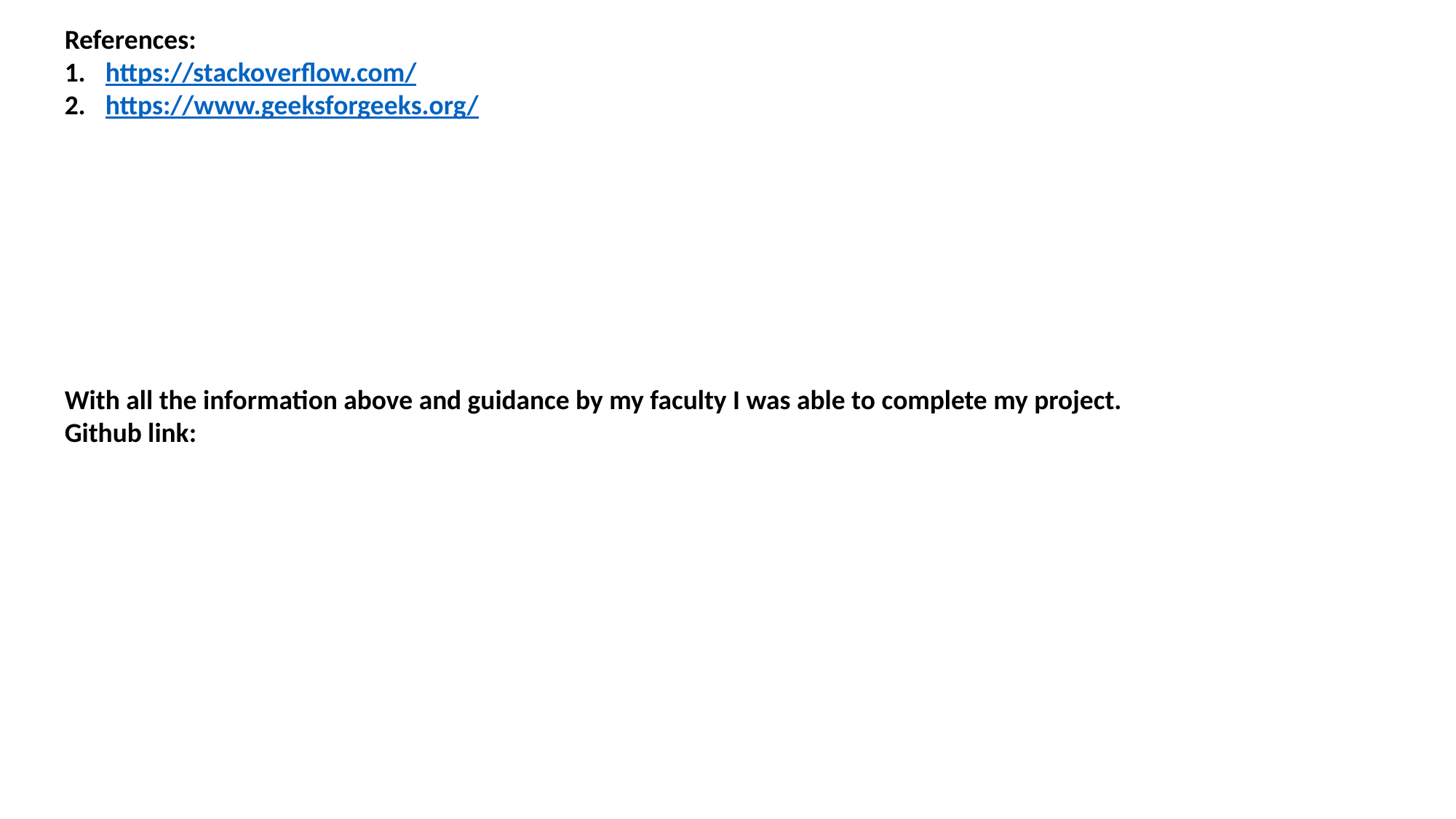

References:
https://stackoverflow.com/
https://www.geeksforgeeks.org/

With all the information above and guidance by my faculty I was able to complete my project.
Github link: